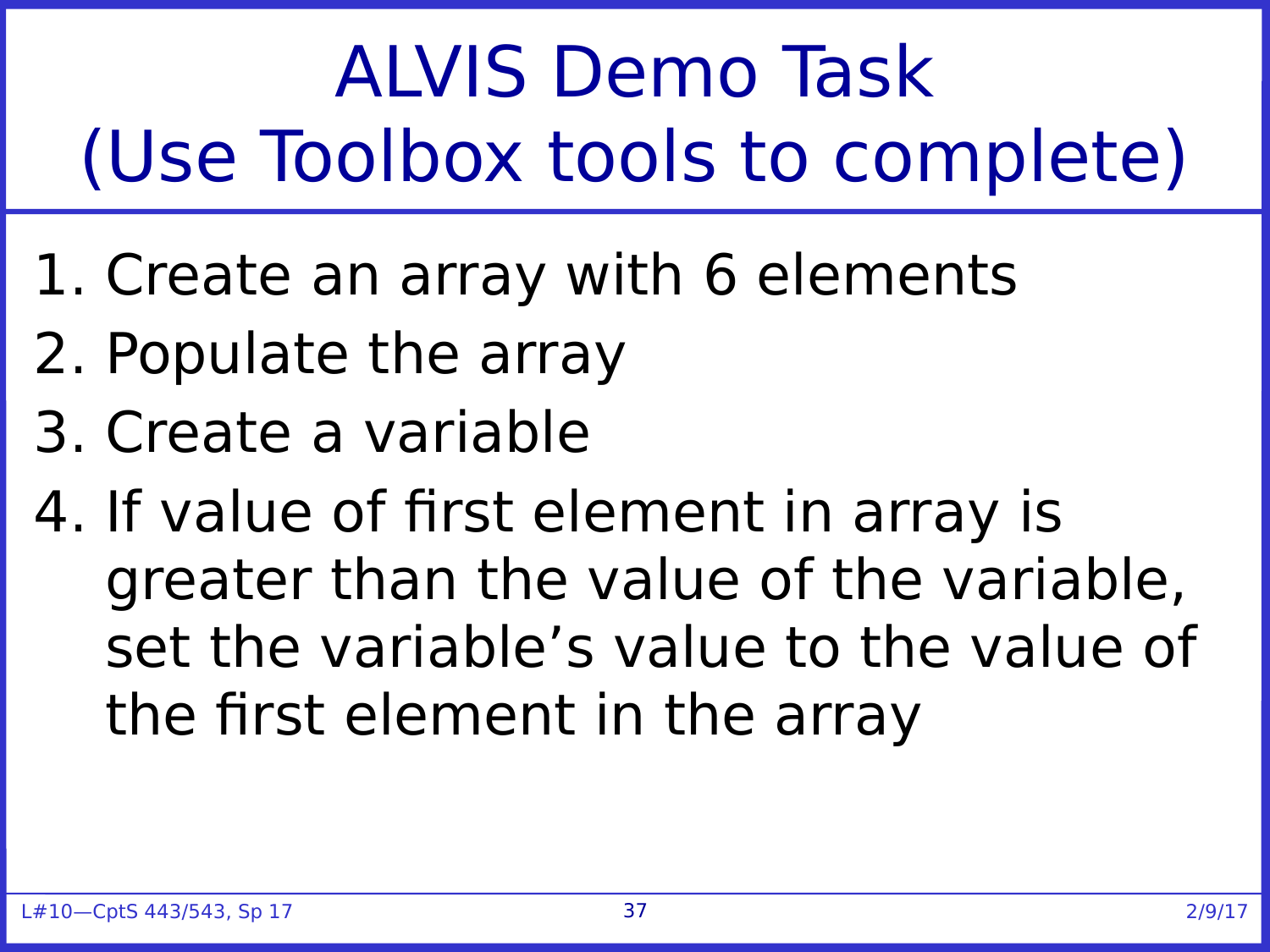

# ALVIS Demo Task (Use Toolbox tools to complete)
Create an array with 6 elements
Populate the array
Create a variable
If value of first element in array is greater than the value of the variable, set the variable’s value to the value of the first element in the array
37